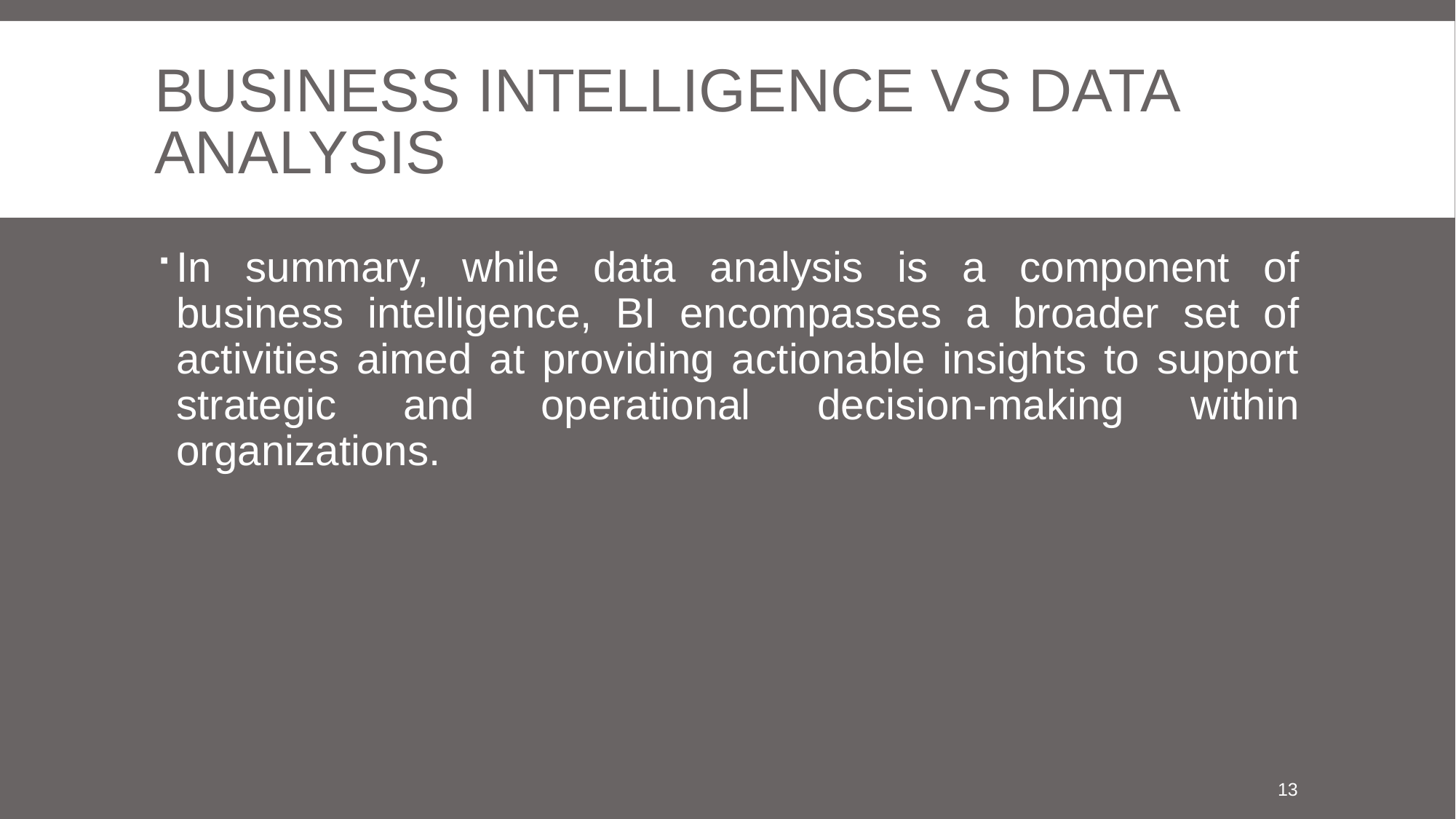

# business intelligence VS Data analysis
In summary, while data analysis is a component of business intelligence, BI encompasses a broader set of activities aimed at providing actionable insights to support strategic and operational decision-making within organizations.

13